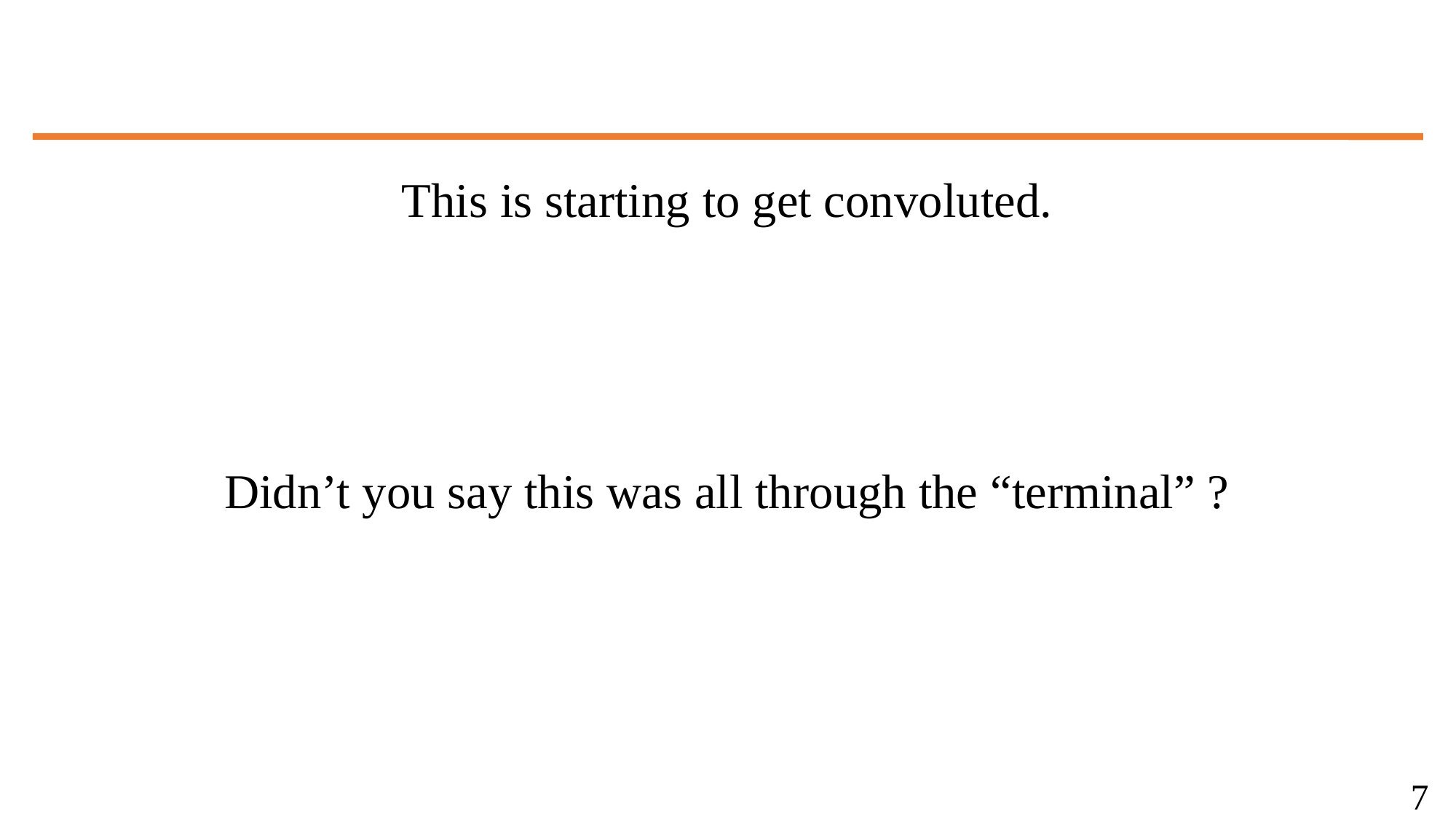

#

This is starting to get convoluted.

Didn’t you say this was all through the “terminal” ?

7